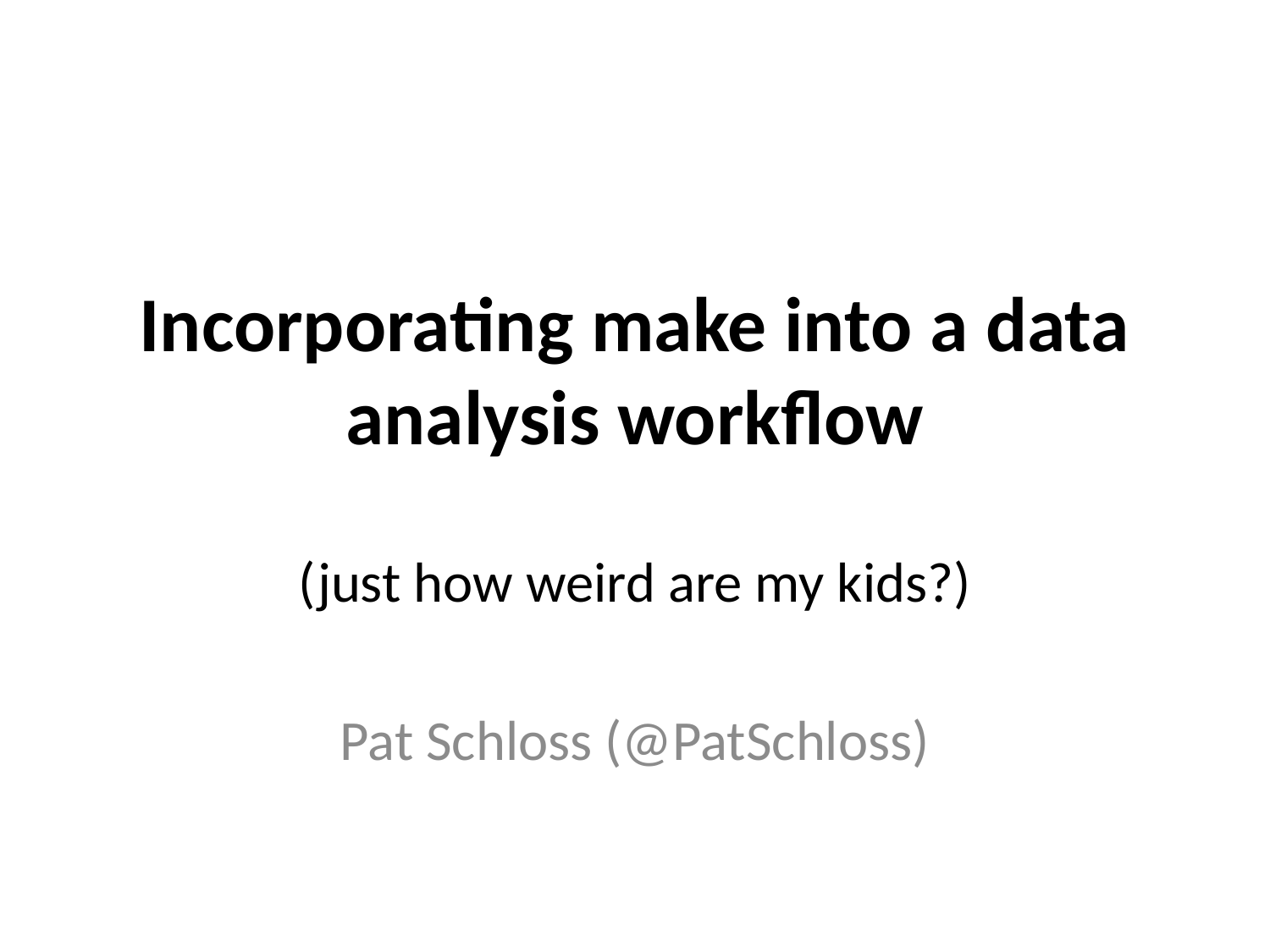

# Incorporating make into a data analysis workflow
(just how weird are my kids?)

Pat Schloss (@PatSchloss)